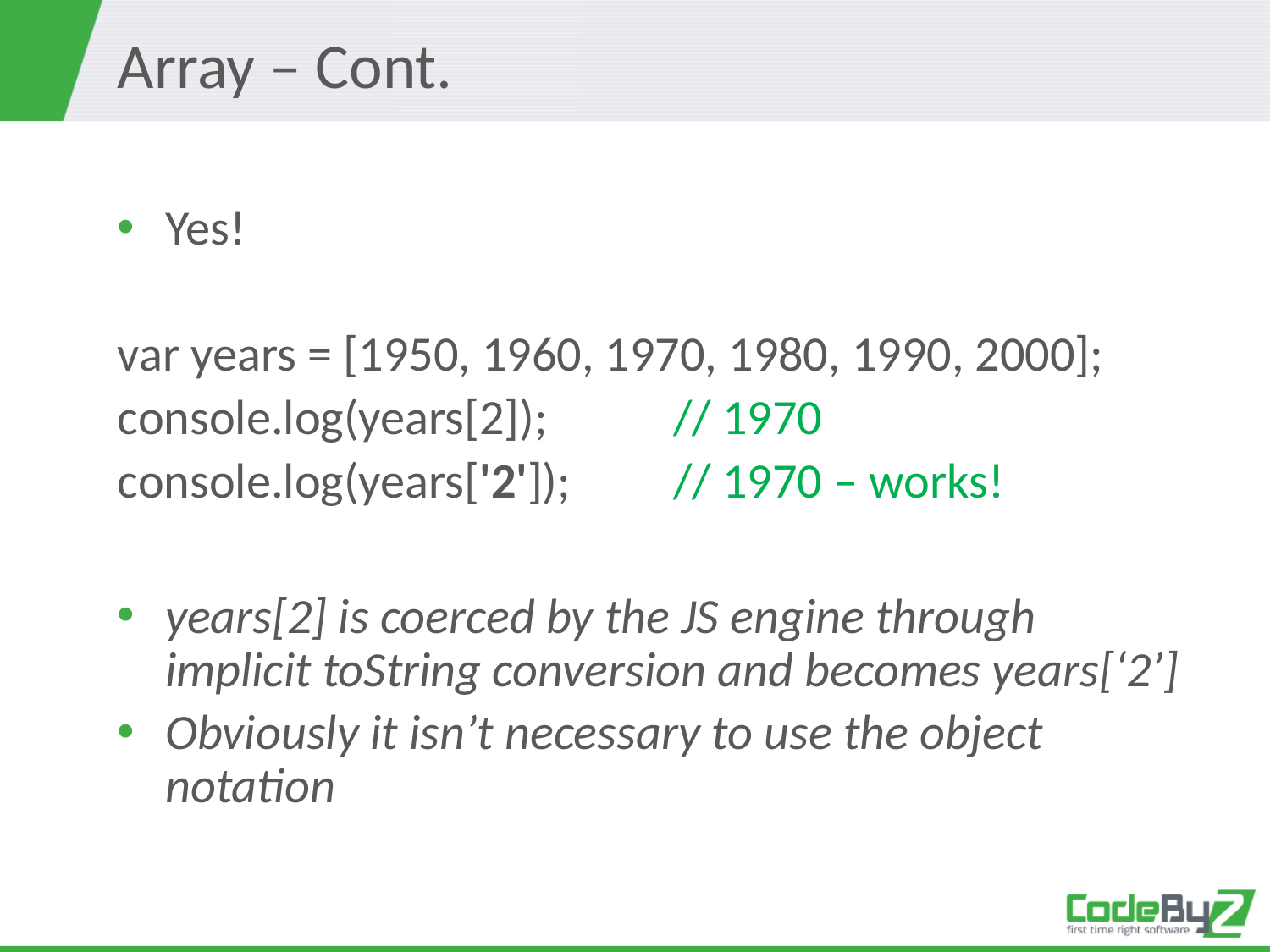

# Array – Cont.
Yes!

var years = [1950, 1960, 1970, 1980, 1990, 2000];
console.log(years[2]); 	// 1970
console.log(years['2']);	// 1970 – works!

years[2] is coerced by the JS engine through implicit toString conversion and becomes years[‘2’]
Obviously it isn’t necessary to use the object notation